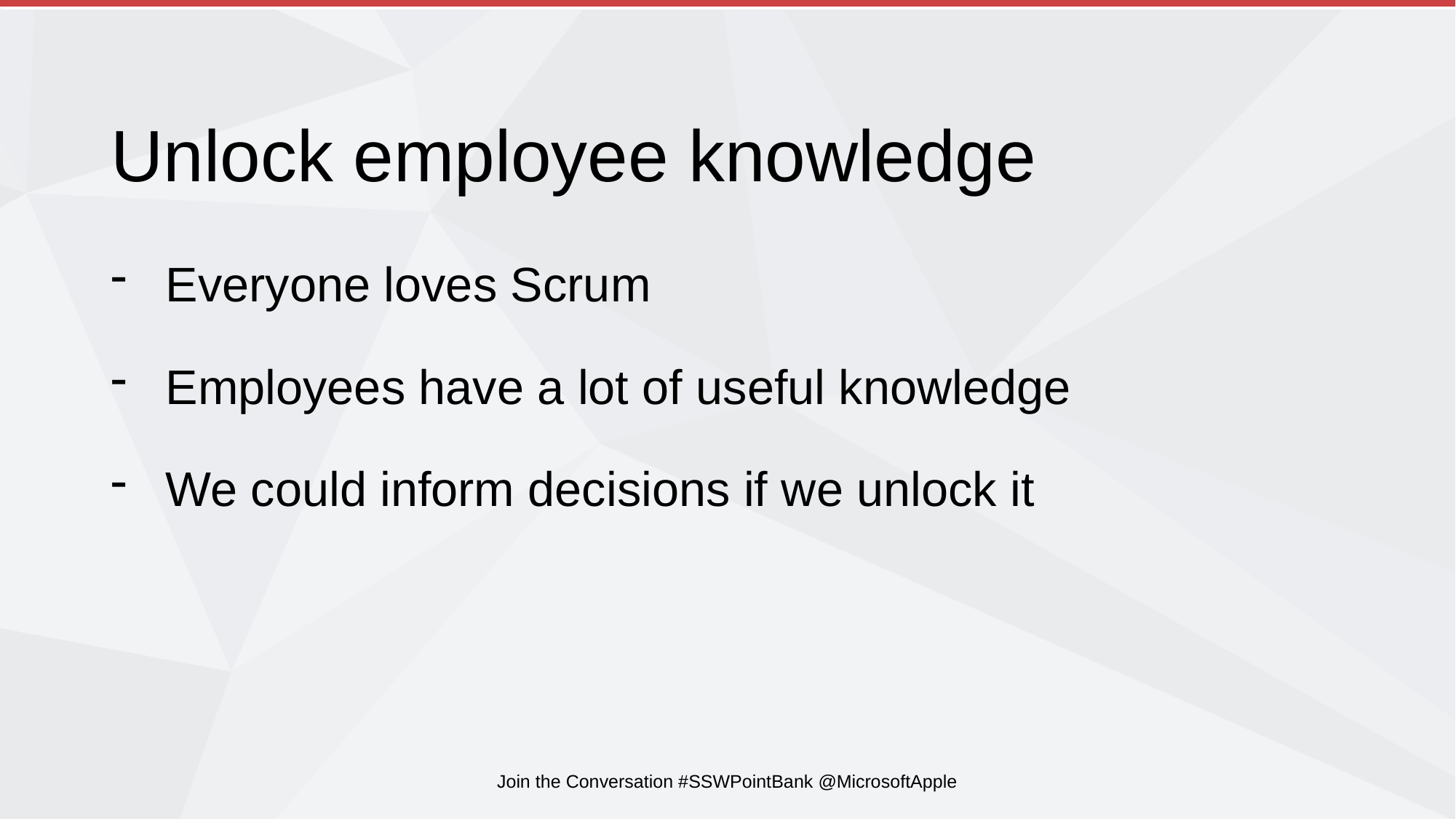

# Unlock employee knowledge
Everyone loves Scrum
Employees have a lot of useful knowledge
We could inform decisions if we unlock it
Join the Conversation #SSWPointBank @MicrosoftApple